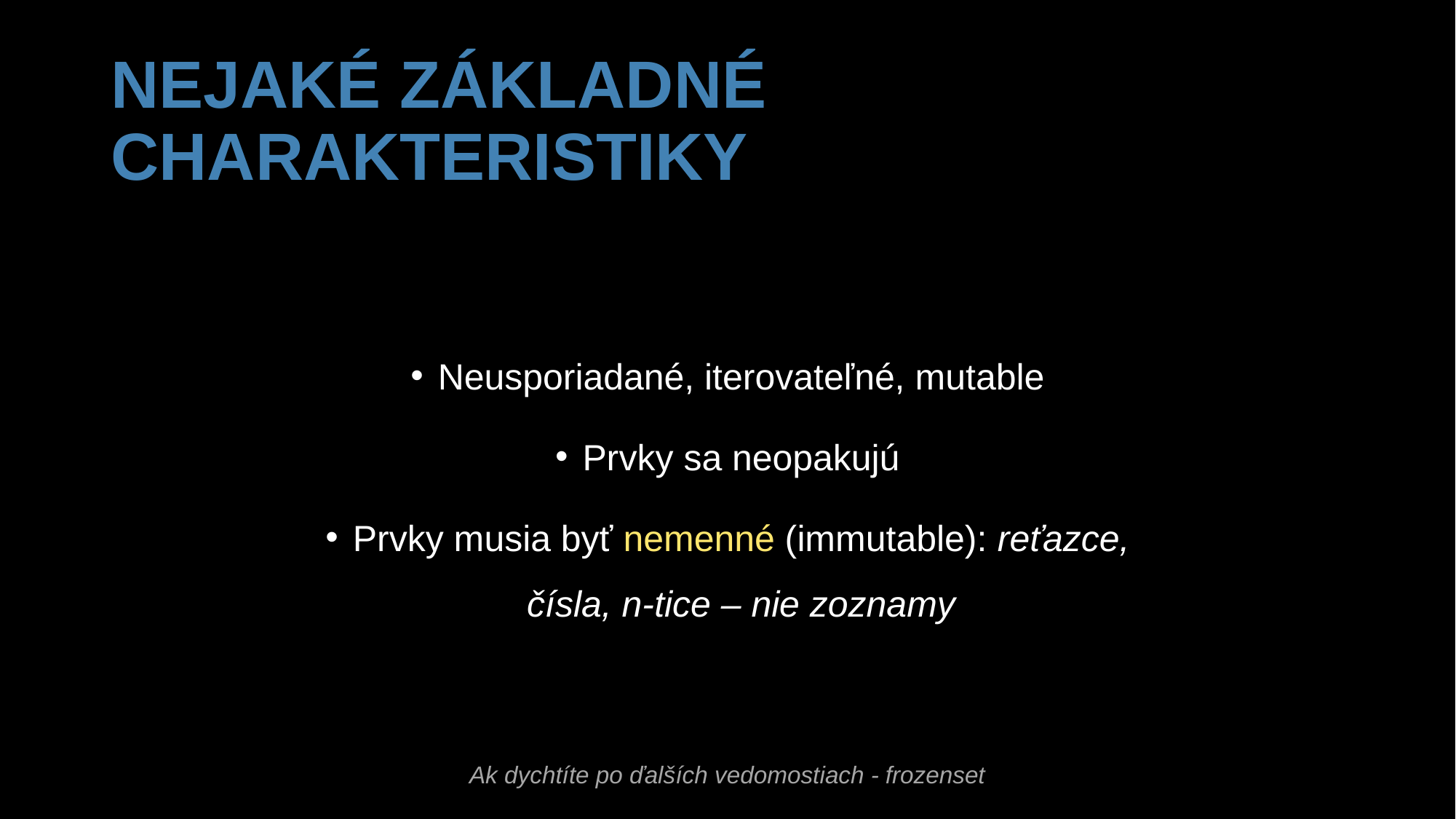

# NEJAKÉ ZÁKLADNÉ CHARAKTERISTIKY
Neusporiadané, iterovateľné, mutable
Prvky sa neopakujú
Prvky musia byť nemenné (immutable): reťazce, čísla, n-tice – nie zoznamy
Ak dychtíte po ďalších vedomostiach - frozenset